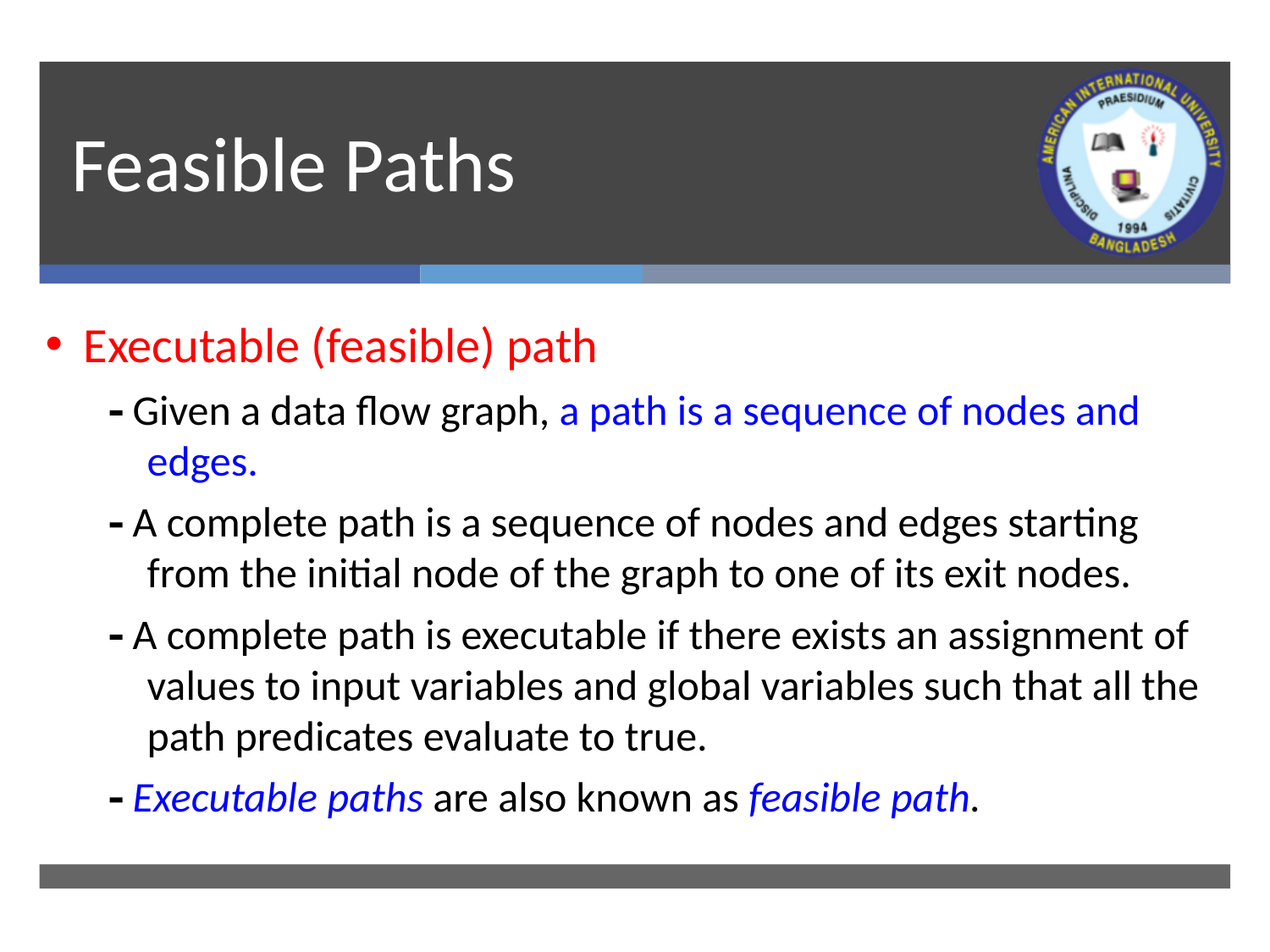

# Feasible Paths
Executable (feasible) path
− Given a data flow graph, a path is a sequence of nodes and edges.
− A complete path is a sequence of nodes and edges starting from the initial node of the graph to one of its exit nodes.
− A complete path is executable if there exists an assignment of values to input variables and global variables such that all the path predicates evaluate to true.
− Executable paths are also known as feasible path.